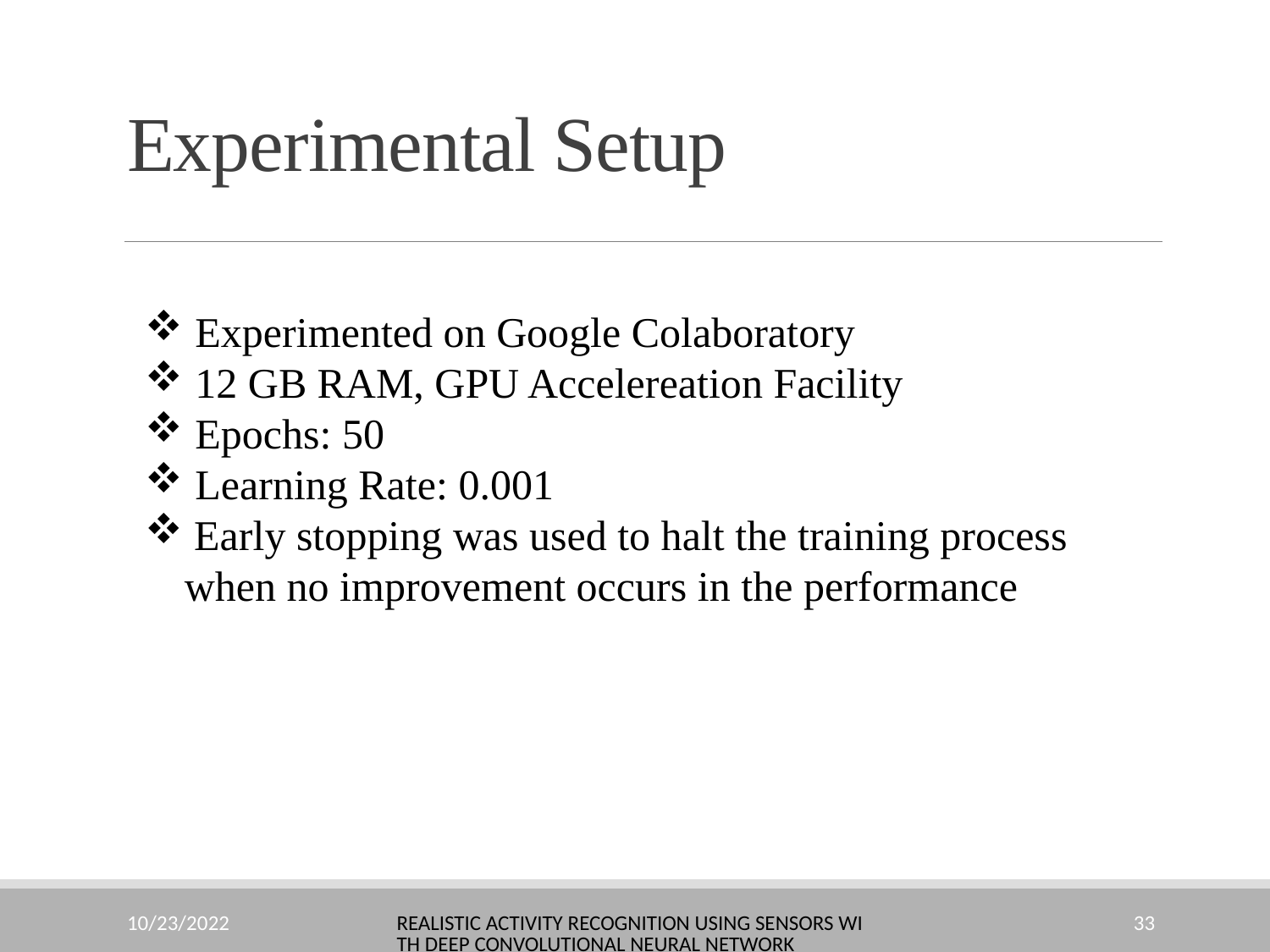

# Experimental Setup
 Experimented on Google Colaboratory
 12 GB RAM, GPU Accelereation Facility
 Epochs: 50
 Learning Rate: 0.001
 Early stopping was used to halt the training process when no improvement occurs in the performance
10/23/2022
Realistic Activity Recognition using Sensors with Deep Convolutional Neural Network
33